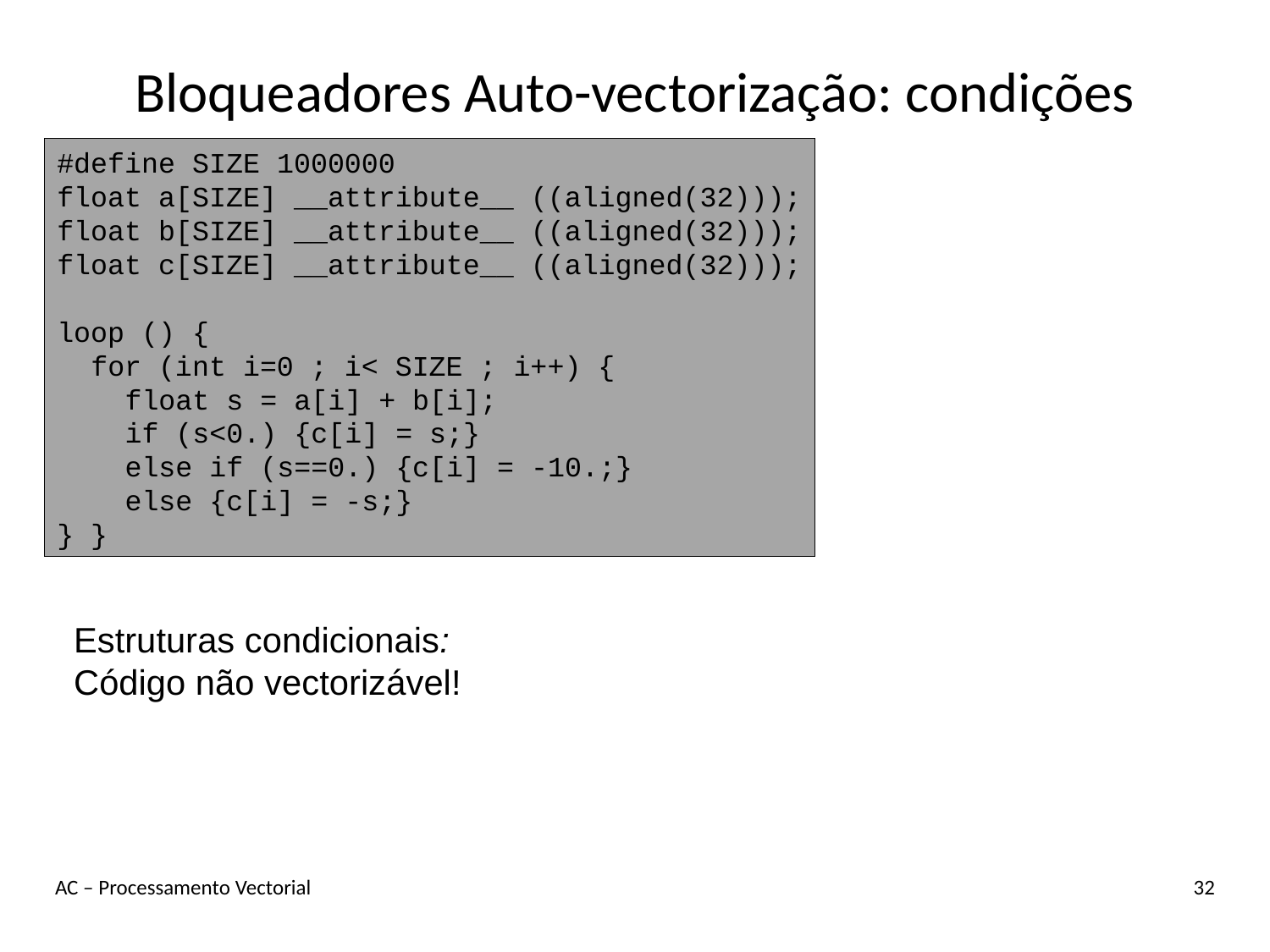

# Bloqueadores Auto-vectorização: condições
#define SIZE 1000000
float a[SIZE] __attribute__ ((aligned(32)));
float b[SIZE] __attribute__ ((aligned(32)));
float c[SIZE] __attribute__ ((aligned(32)));

loop () {
  for (int i=0 ; i< SIZE ; i++) {
    float s = a[i] + b[i];
    if (s<0.) {c[i] = s;}
    else if (s==0.) {c[i] = -10.;}
    else {c[i] = -s;}
} }
Estruturas condicionais:
Código não vectorizável!
AC – Processamento Vectorial
32